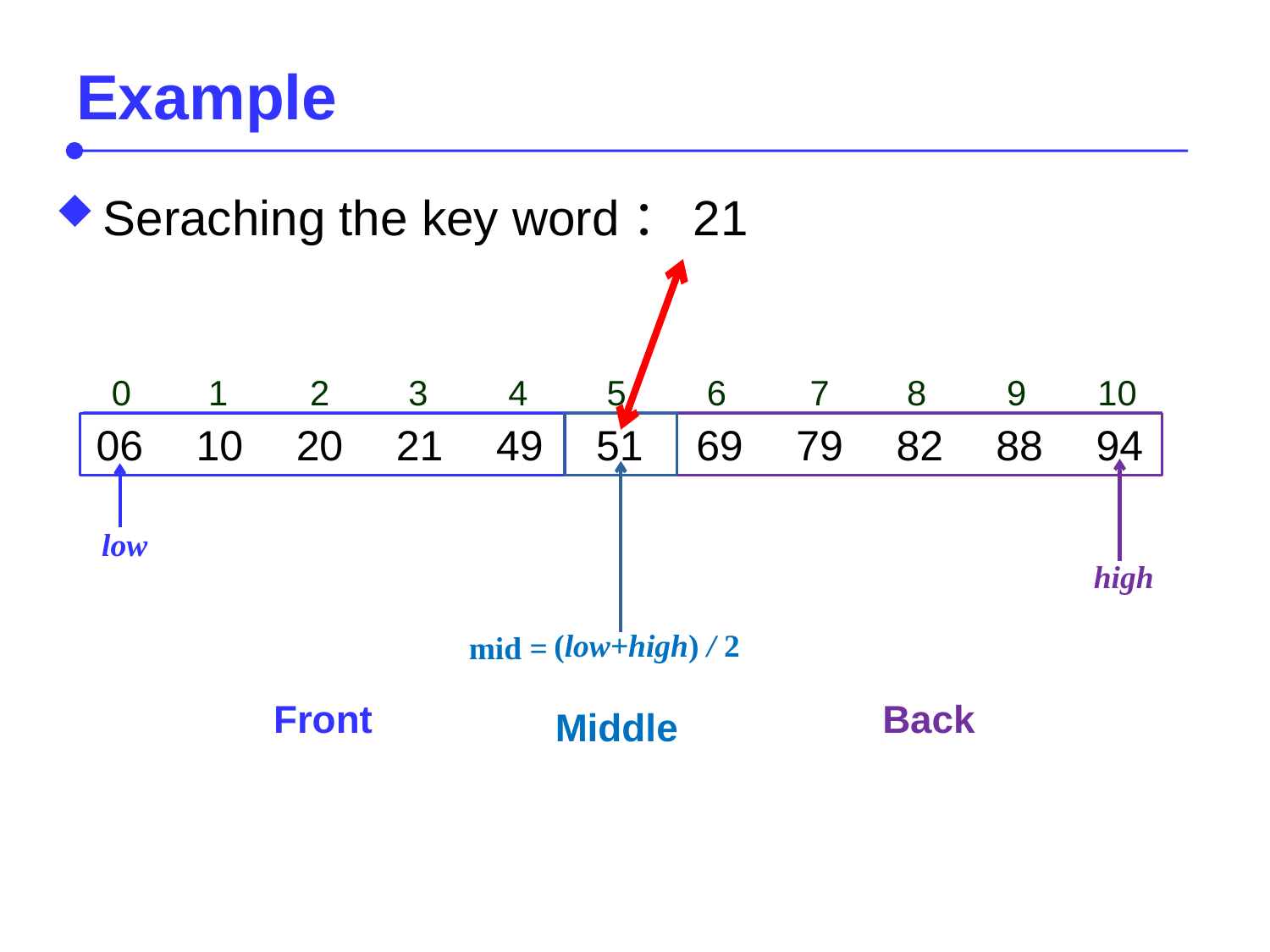

# Example
Seraching the key word：21
0
1
2
3
4
5
6
7
8
9
10
06
10
20
21
49
51
69
79
82
88
94

high
(low+high) / 2
low
mid =
Front
Back
Middle
13